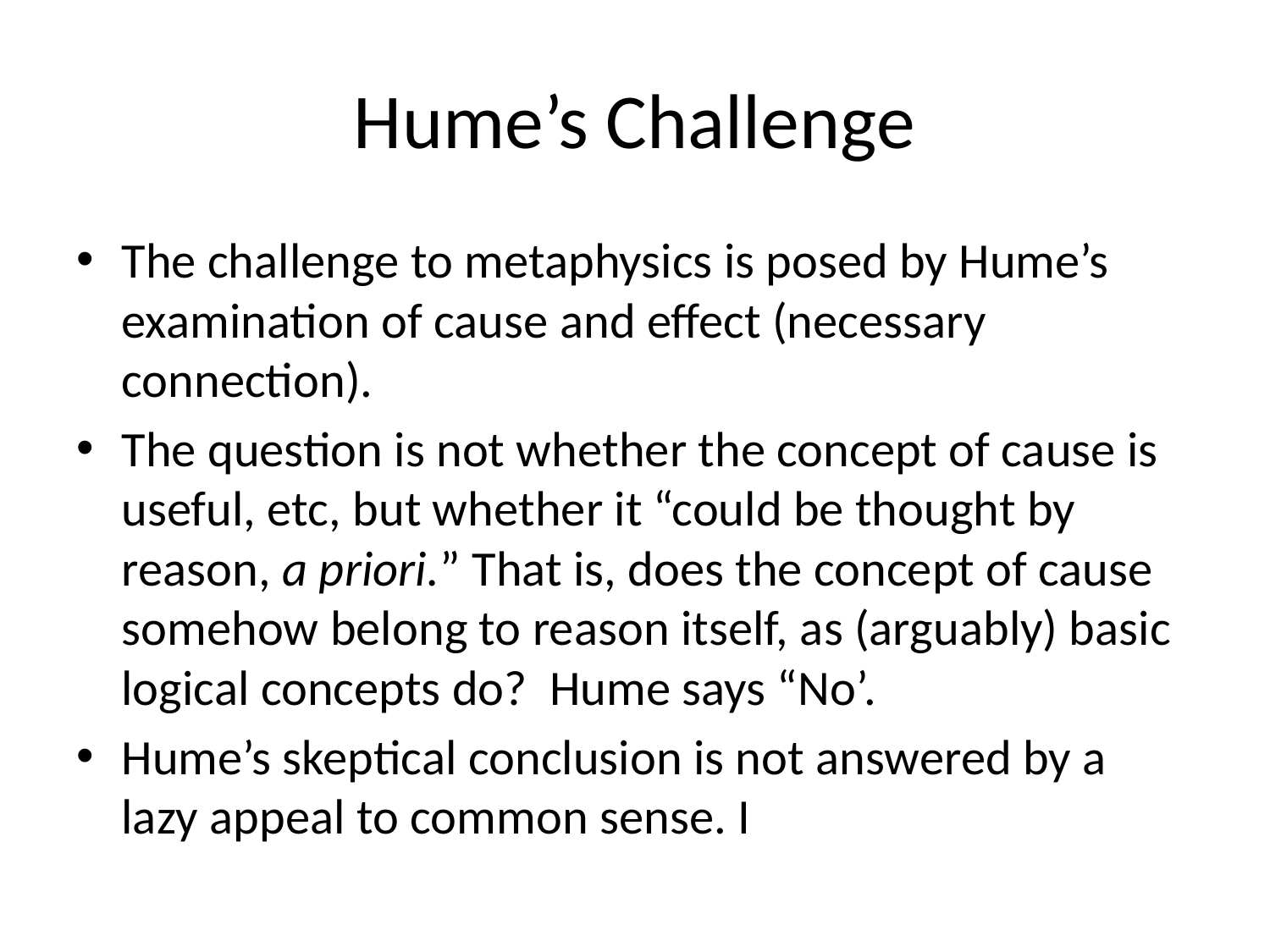

# Hume’s Challenge
The challenge to metaphysics is posed by Hume’s examination of cause and effect (necessary connection).
The question is not whether the concept of cause is useful, etc, but whether it “could be thought by reason, a priori.” That is, does the concept of cause somehow belong to reason itself, as (arguably) basic logical concepts do?  Hume says “No’.
Hume’s skeptical conclusion is not answered by a lazy appeal to common sense. I